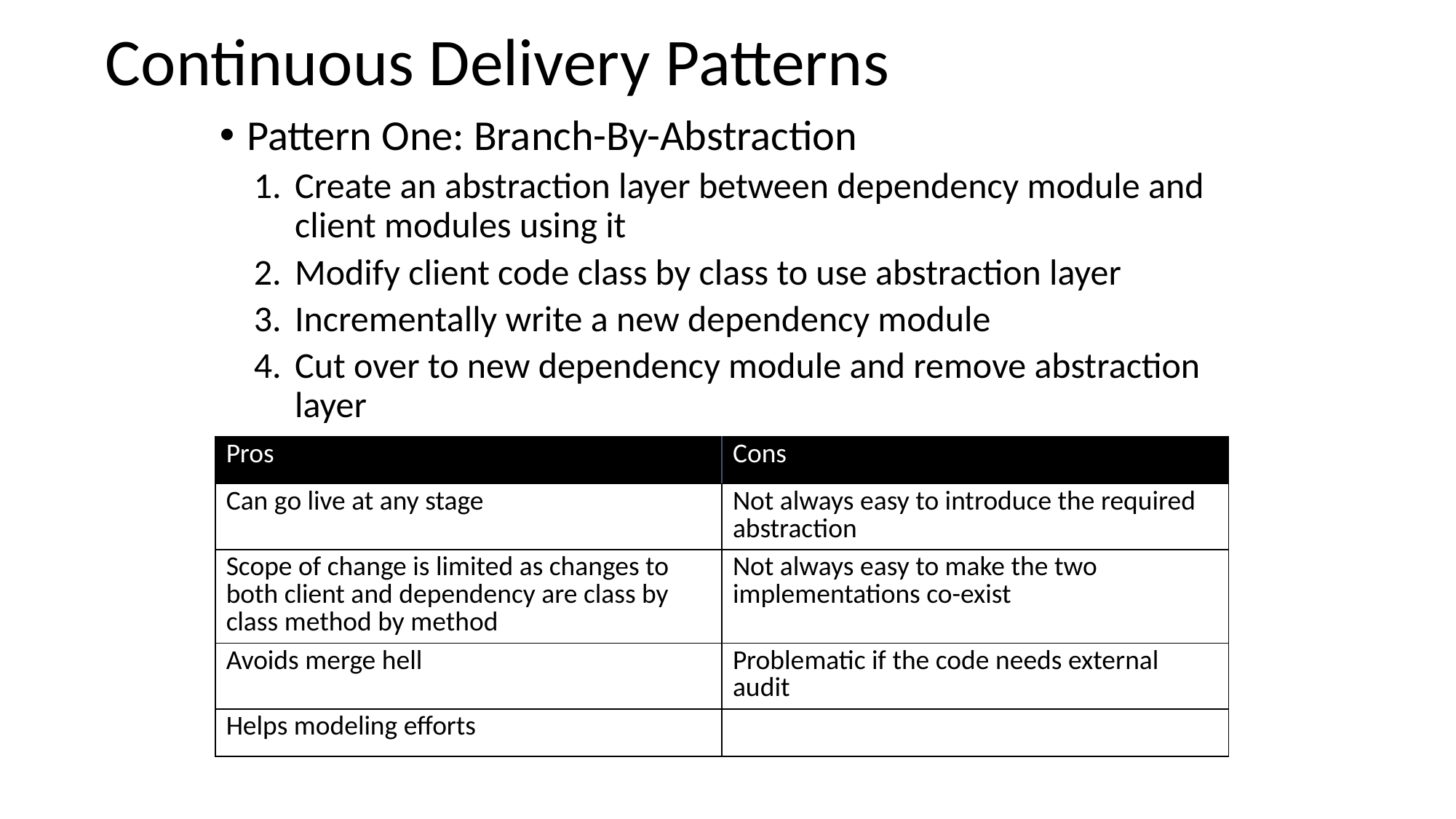

# Continuous Delivery Patterns
Pattern One: Branch-By-Abstraction
Create an abstraction layer between dependency module and client modules using it
Modify client code class by class to use abstraction layer
Incrementally write a new dependency module
Cut over to new dependency module and remove abstraction layer

| Pros | Cons |
| --- | --- |
| Can go live at any stage | Not always easy to introduce the required abstraction |
| Scope of change is limited as changes to both client and dependency are class by class method by method | Not always easy to make the two implementations co-exist |
| Avoids merge hell | Problematic if the code needs external audit |
| Helps modeling efforts |  |